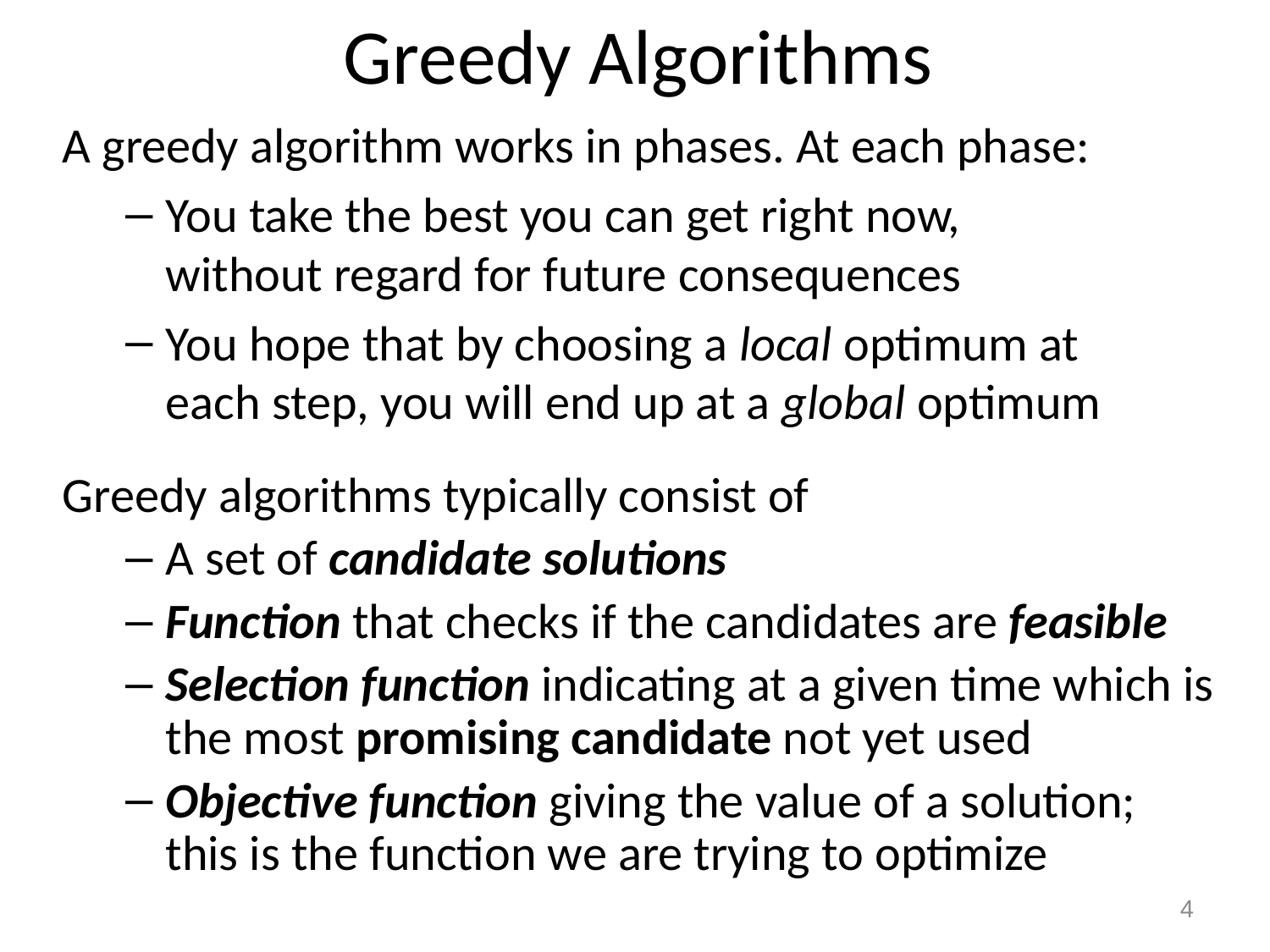

# Greedy Algorithms
A greedy algorithm works in phases. At each phase:
You take the best you can get right now, without regard for future consequences
You hope that by choosing a local optimum at each step, you will end up at a global optimum
Greedy algorithms typically consist of
A set of candidate solutions
Function that checks if the candidates are feasible
Selection function indicating at a given time which is the most promising candidate not yet used
Objective function giving the value of a solution; this is the function we are trying to optimize

4